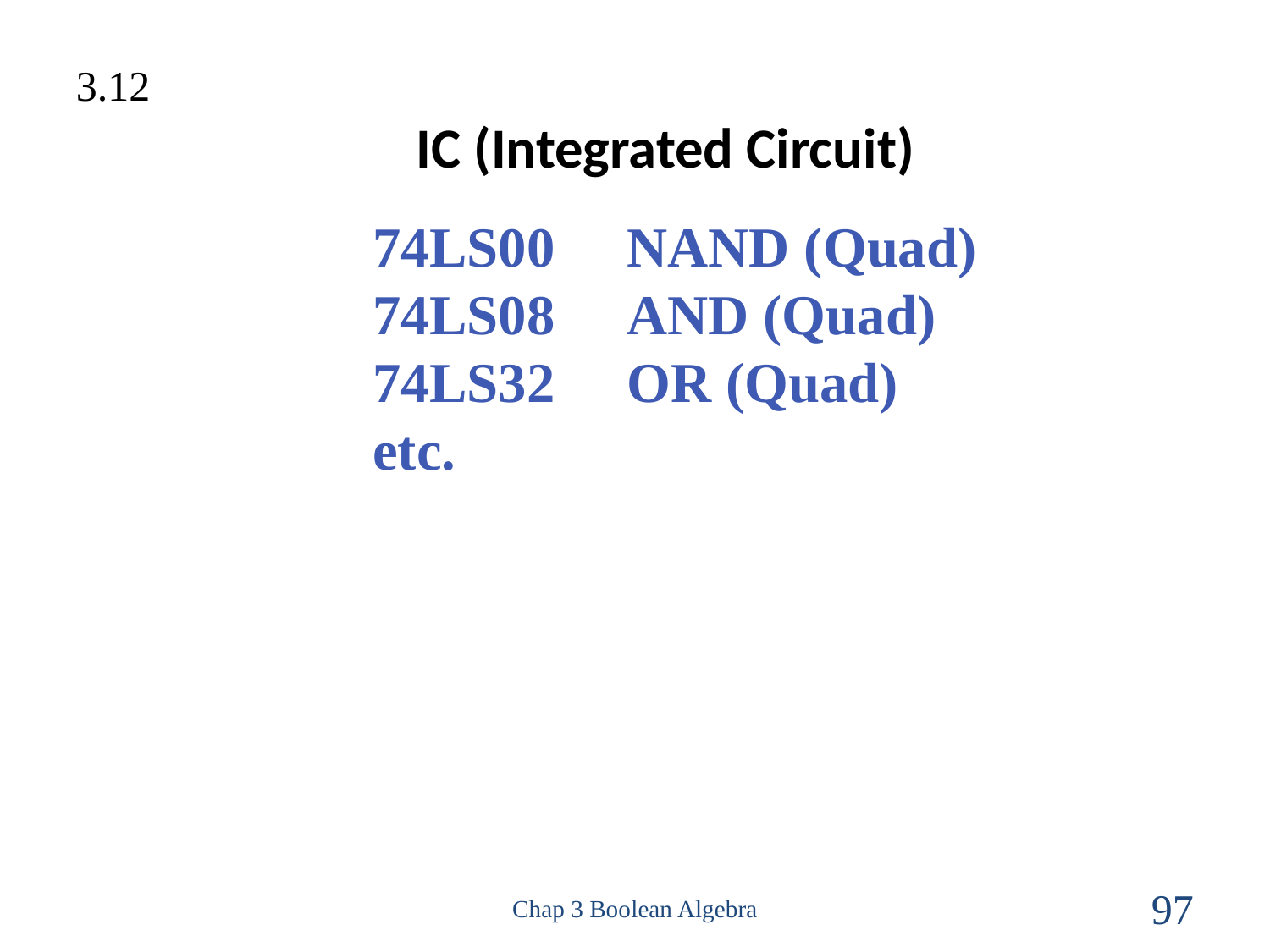

3.12
# IC (Integrated Circuit)
74LS00	NAND (Quad)
74LS08	AND (Quad)
74LS32	OR (Quad)
etc.
Chap 3 Boolean Algebra
97